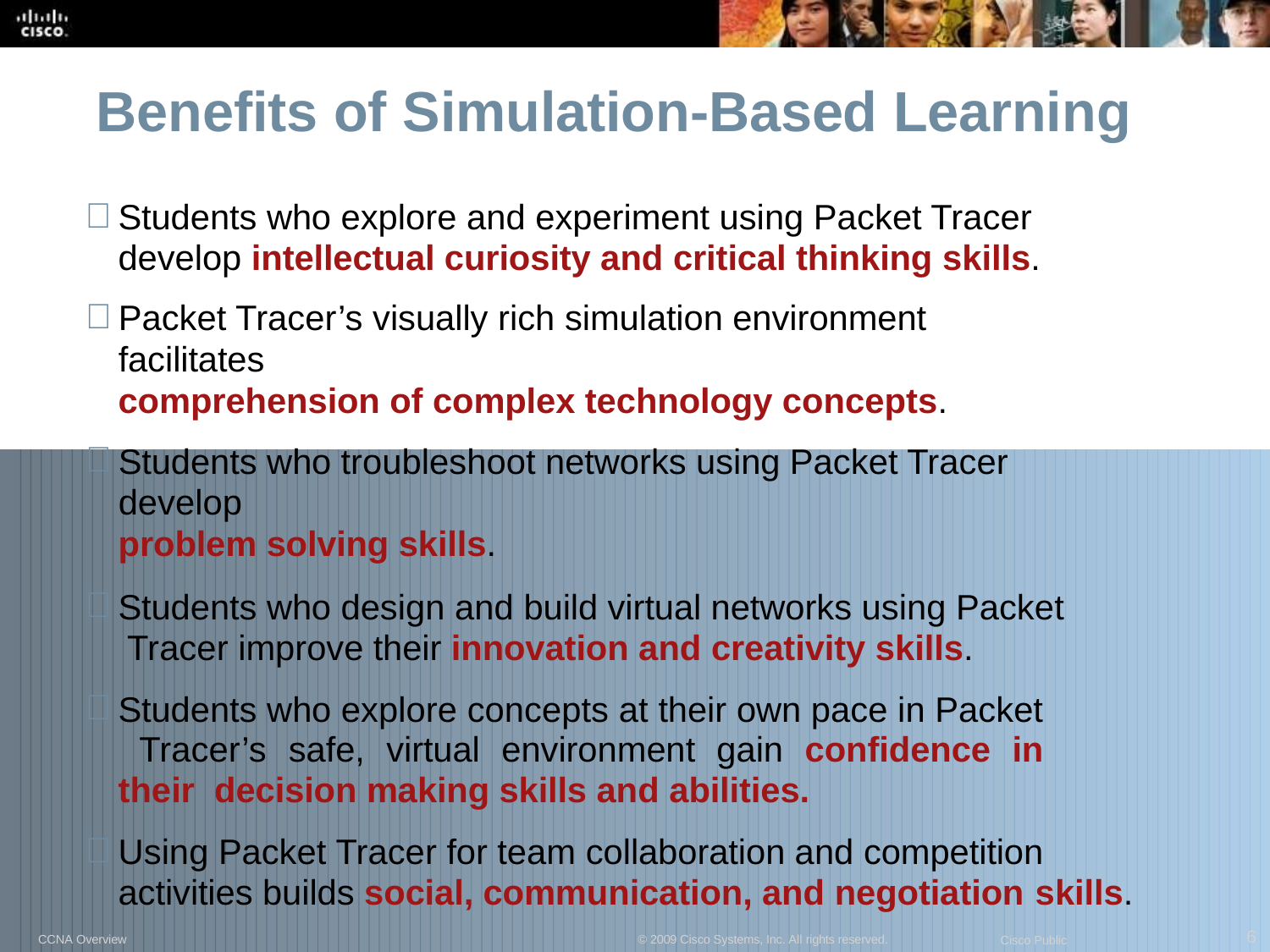

# Benefits of Simulation-Based Learning
Students who explore and experiment using Packet Tracer  develop intellectual curiosity and critical thinking skills.
Packet Tracer’s visually rich simulation environment facilitates
comprehension of complex technology concepts.
Students who troubleshoot networks using Packet Tracer develop
problem solving skills.
Students who design and build virtual networks using Packet  Tracer improve their innovation and creativity skills.
Students who explore concepts at their own pace in Packet  Tracer’s safe, virtual environment gain confidence in their  decision making skills and abilities.
Using Packet Tracer for team collaboration and competition  activities builds social, communication, and negotiation skills.

6
CCNA Overview
© 2009 Cisco Systems, Inc. All rights reserved.
Cisco Public